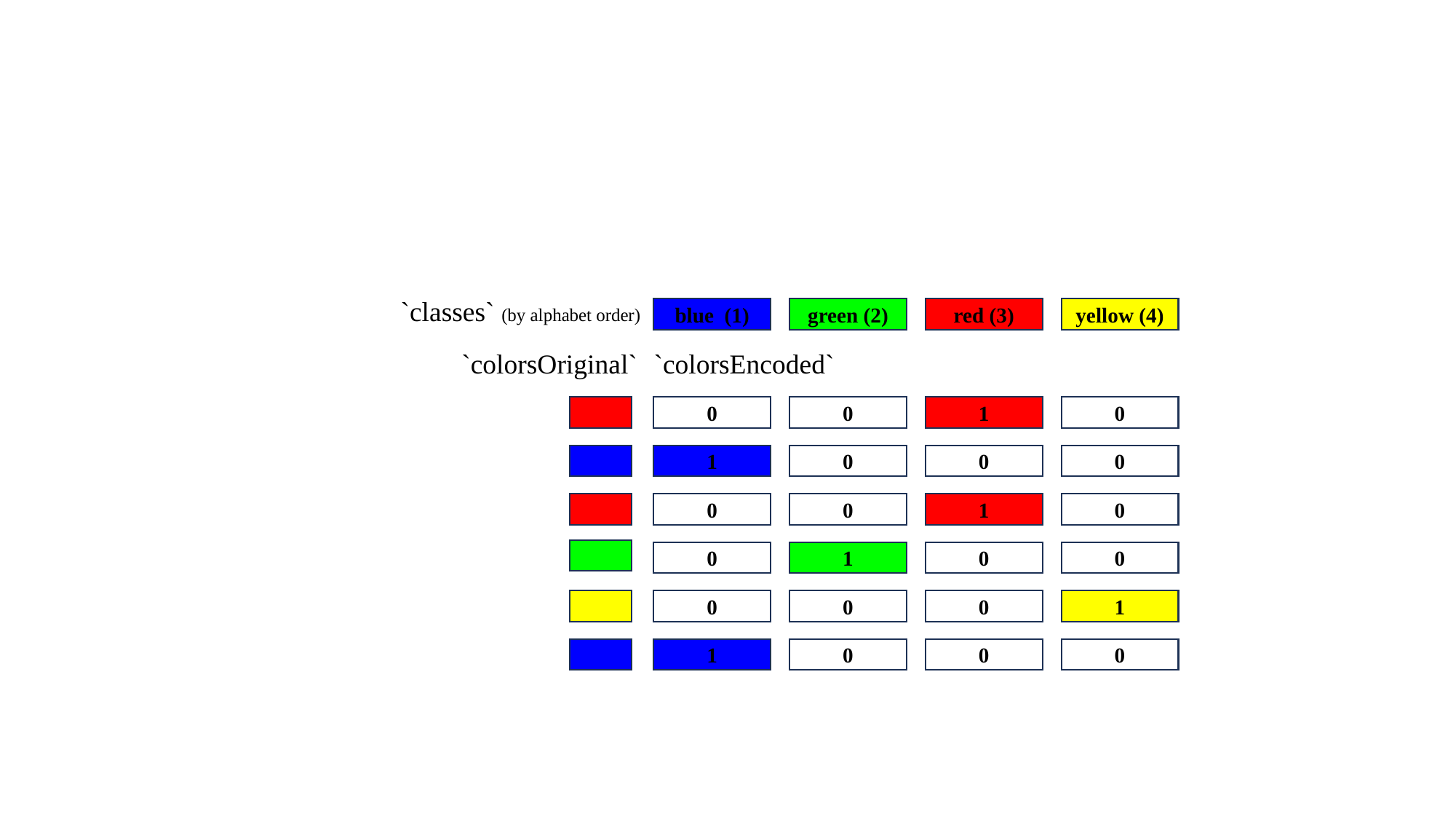

`classes` (by alphabet order)
blue  (1)
green (2)
red (3)
yellow (4)
`colorsOriginal`
`colorsEncoded`

0
0
1
0
1
0
0
0
0
0
1
0
0
1
0
0
0
0
0
1
1
0
0
0